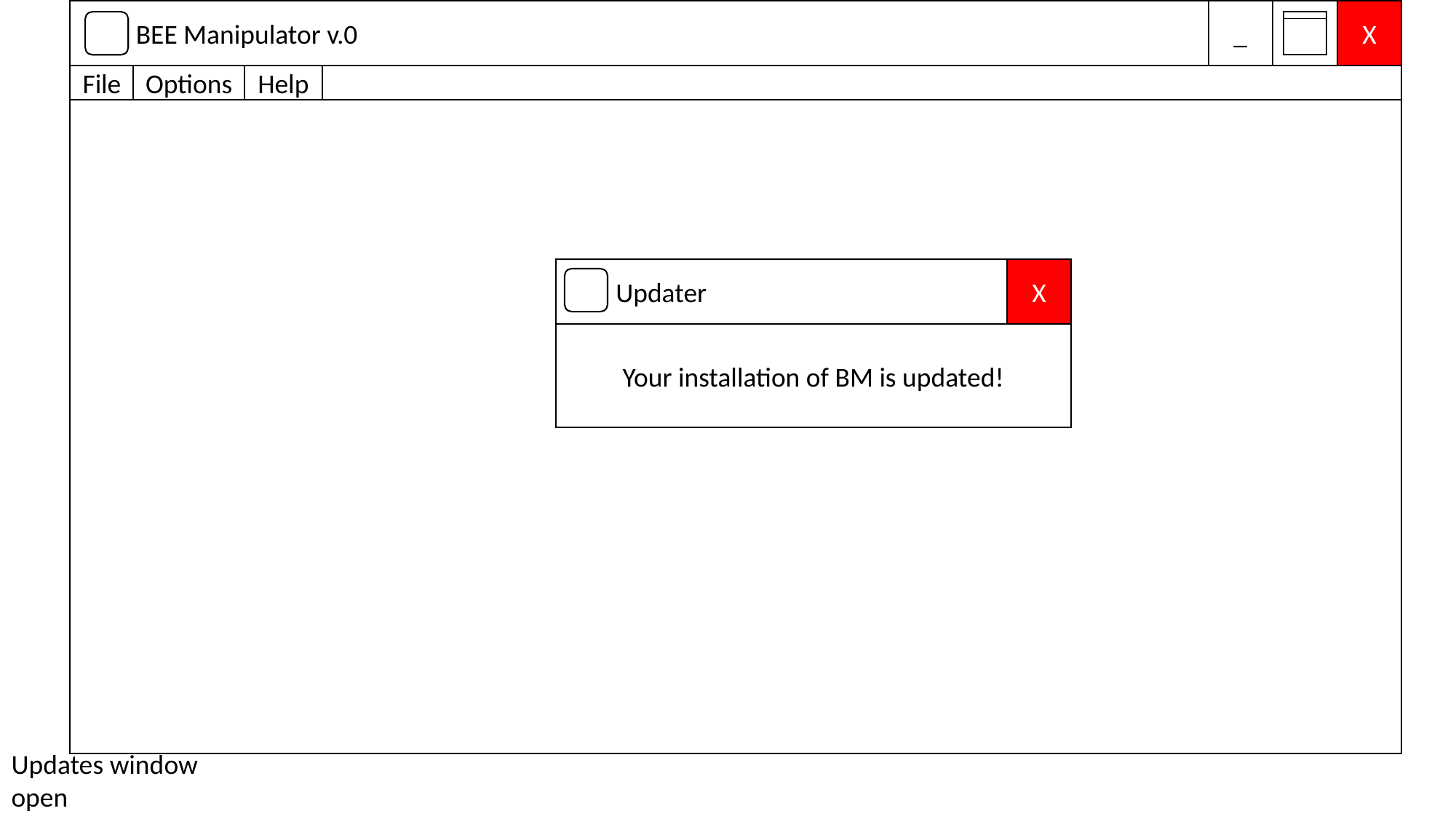

BEE Manipulator v.0
_

X

Options
Help

File
        Updater
X

Your installation of BM is updated!
Updates window open